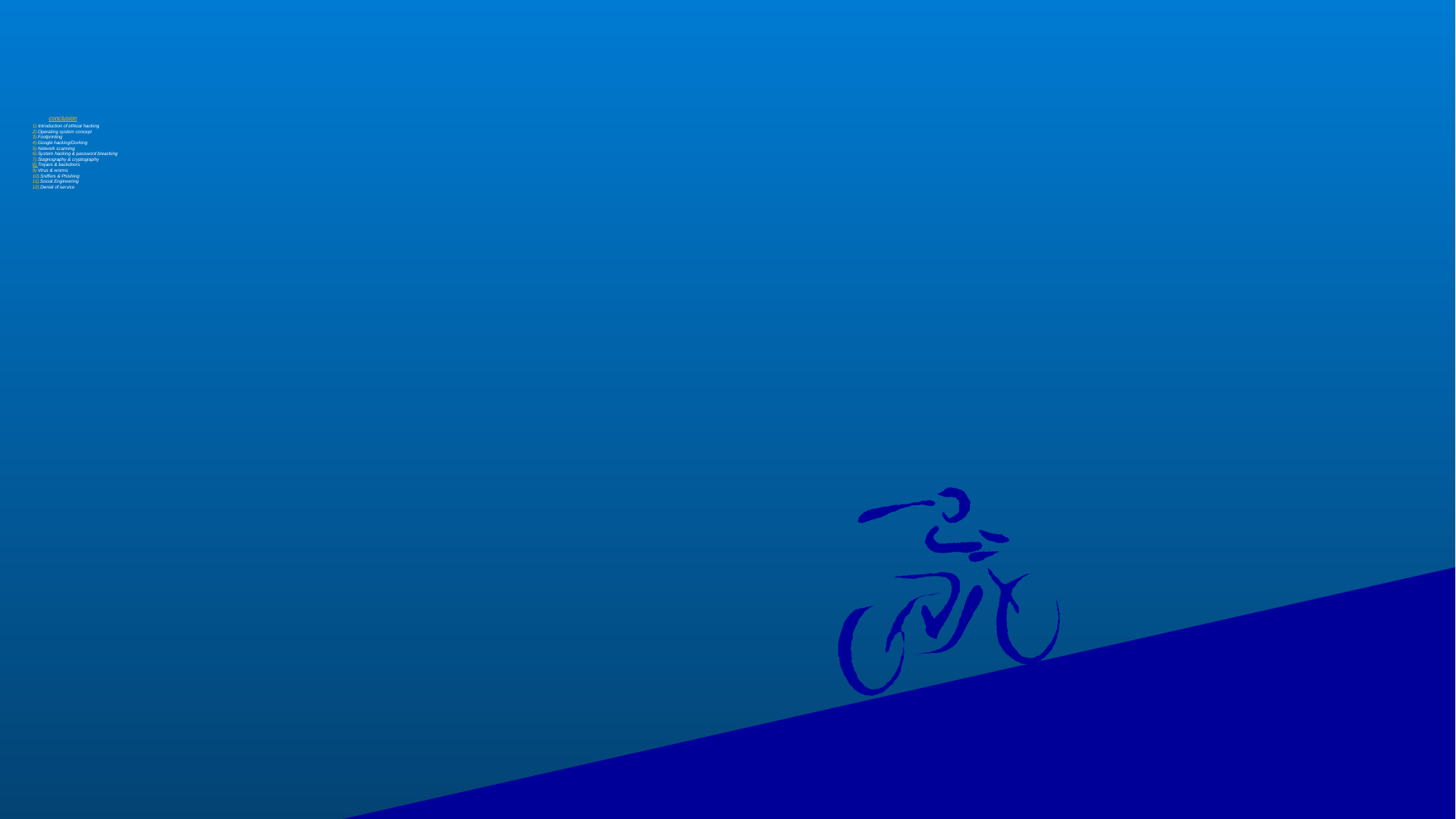

# conclusion 1).Introduction of ethical hacking 2).Operating system concept 3).Footprinting 4).Google hacking/Dorking 5).Network scanning 6).System hacking & password breacking 7).Stagnography & cryptography 8).Trojans & backdoors 9).Virus & worms 10).Sniffers & Phishing 11).Social Engineering 12).Denial of service